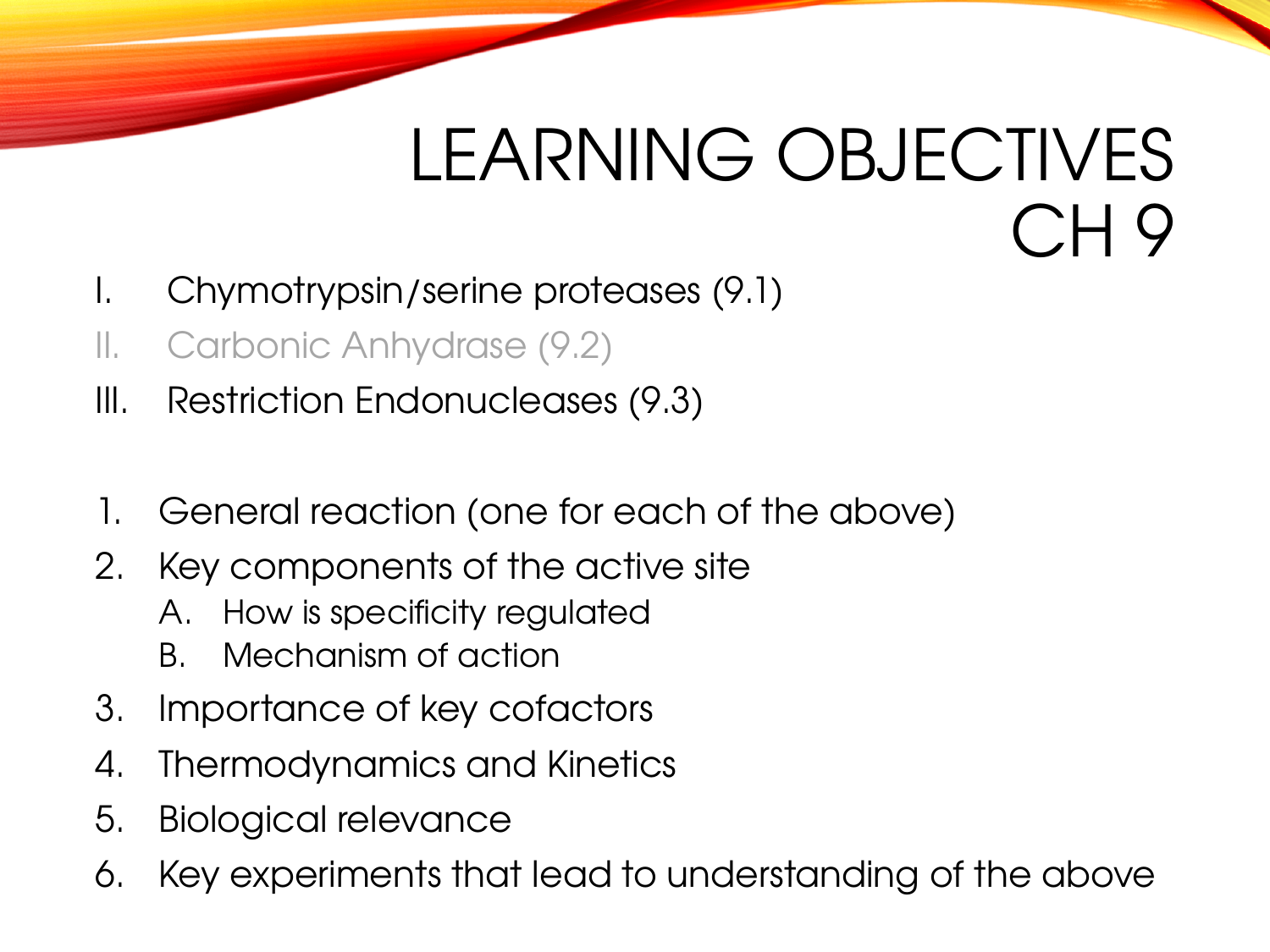

# Learning Objectives ch 9
Chymotrypsin/serine proteases (9.1)
Carbonic Anhydrase (9.2)
Restriction Endonucleases (9.3)

General reaction (one for each of the above)
Key components of the active site
How is specificity regulated
Mechanism of action
Importance of key cofactors
Thermodynamics and Kinetics
Biological relevance
Key experiments that lead to understanding of the above